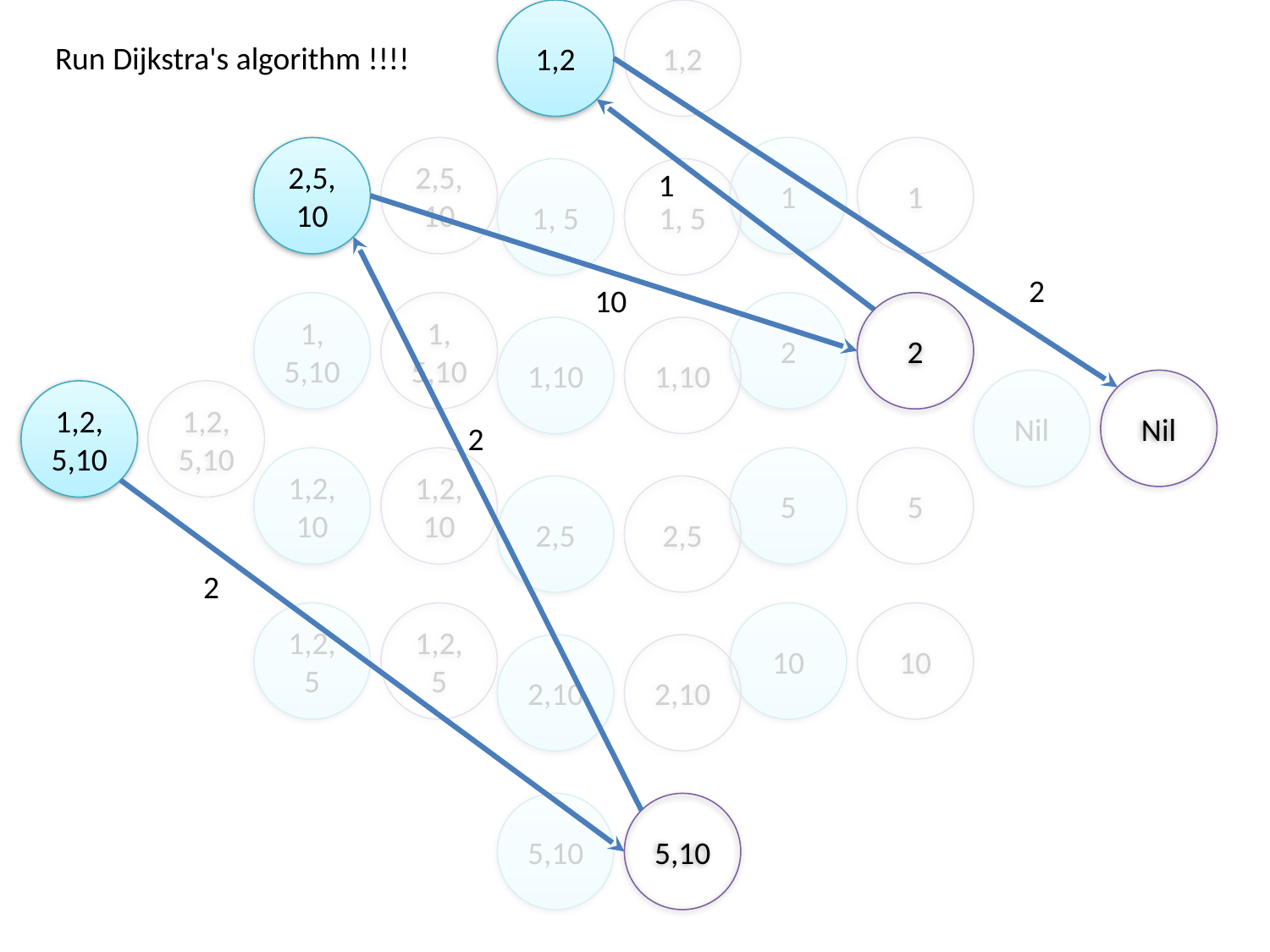

1,2
2,5,10
Nil
1,2,5,10
5,10
1,2

Run Dijkstra's algorithm !!!!
2,5,10
1
1
1, 5
1, 5
1
2
10
1, 5,10
1, 5,10
2
2
1,10
1,10
Nil
1,2,5,10
2
1,2, 10
1,2, 10
5
5
2,5
2,5
2
1,2,5
1,2,5
10
10
2,10
2,10
5,10